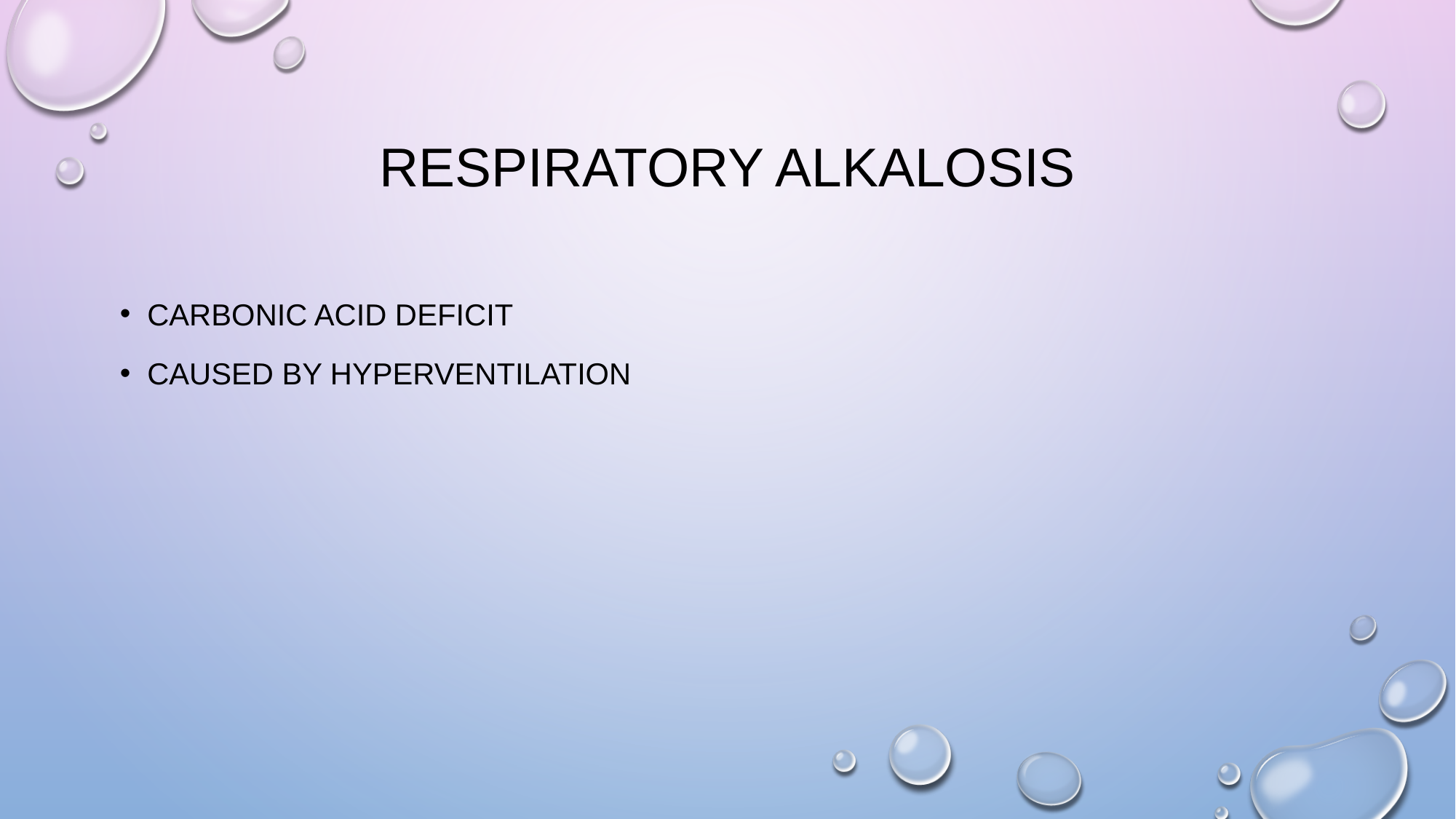

# Respiratory alkalosis
Carbonic acid deficit
Caused by hyperventilation